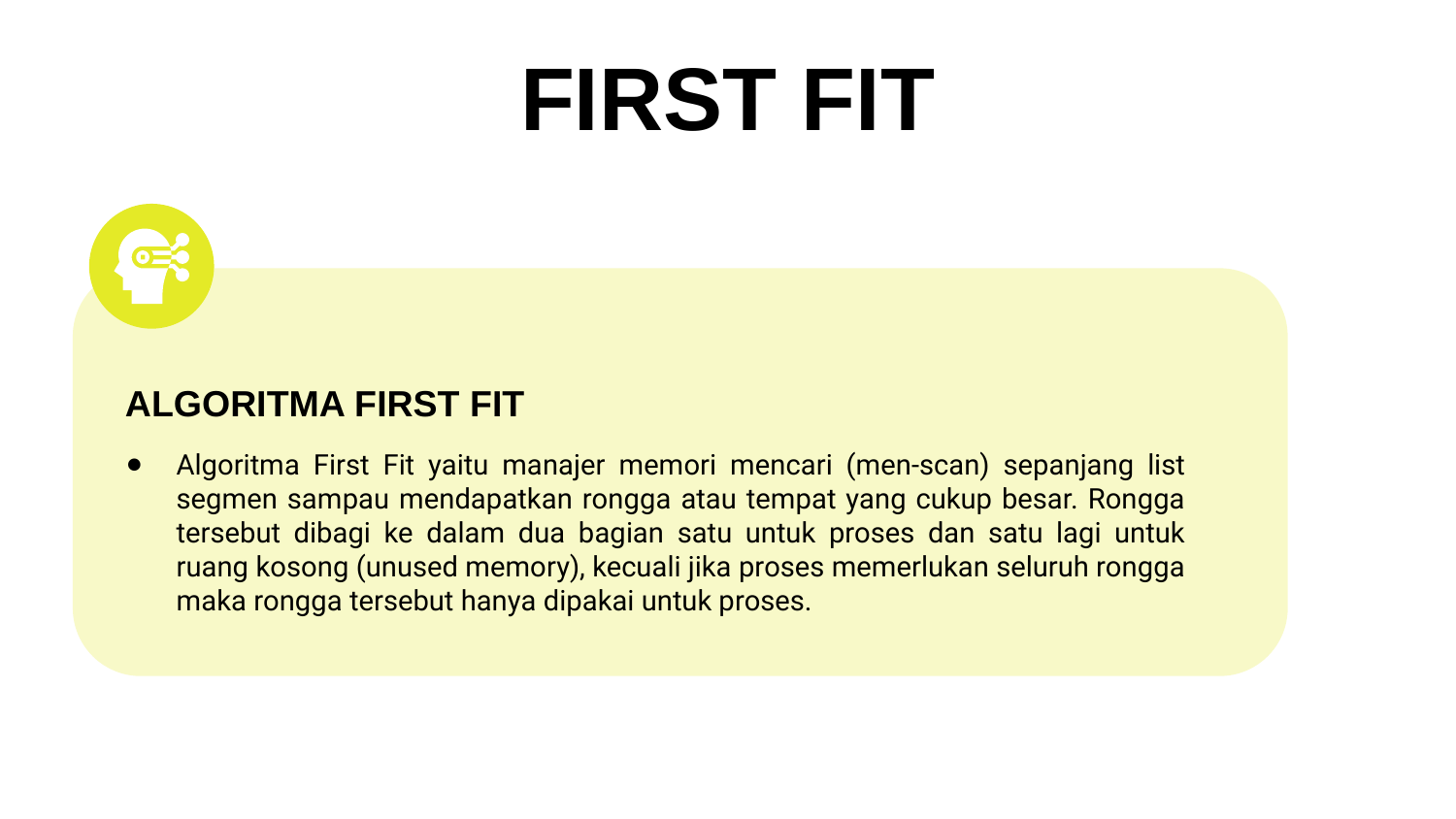

# FIRST FIT

ALGORITMA FIRST FIT
Algoritma First Fit yaitu manajer memori mencari (men-scan) sepanjang list segmen sampau mendapatkan rongga atau tempat yang cukup besar. Rongga tersebut dibagi ke dalam dua bagian satu untuk proses dan satu lagi untuk ruang kosong (unused memory), kecuali jika proses memerlukan seluruh rongga maka rongga tersebut hanya dipakai untuk proses.